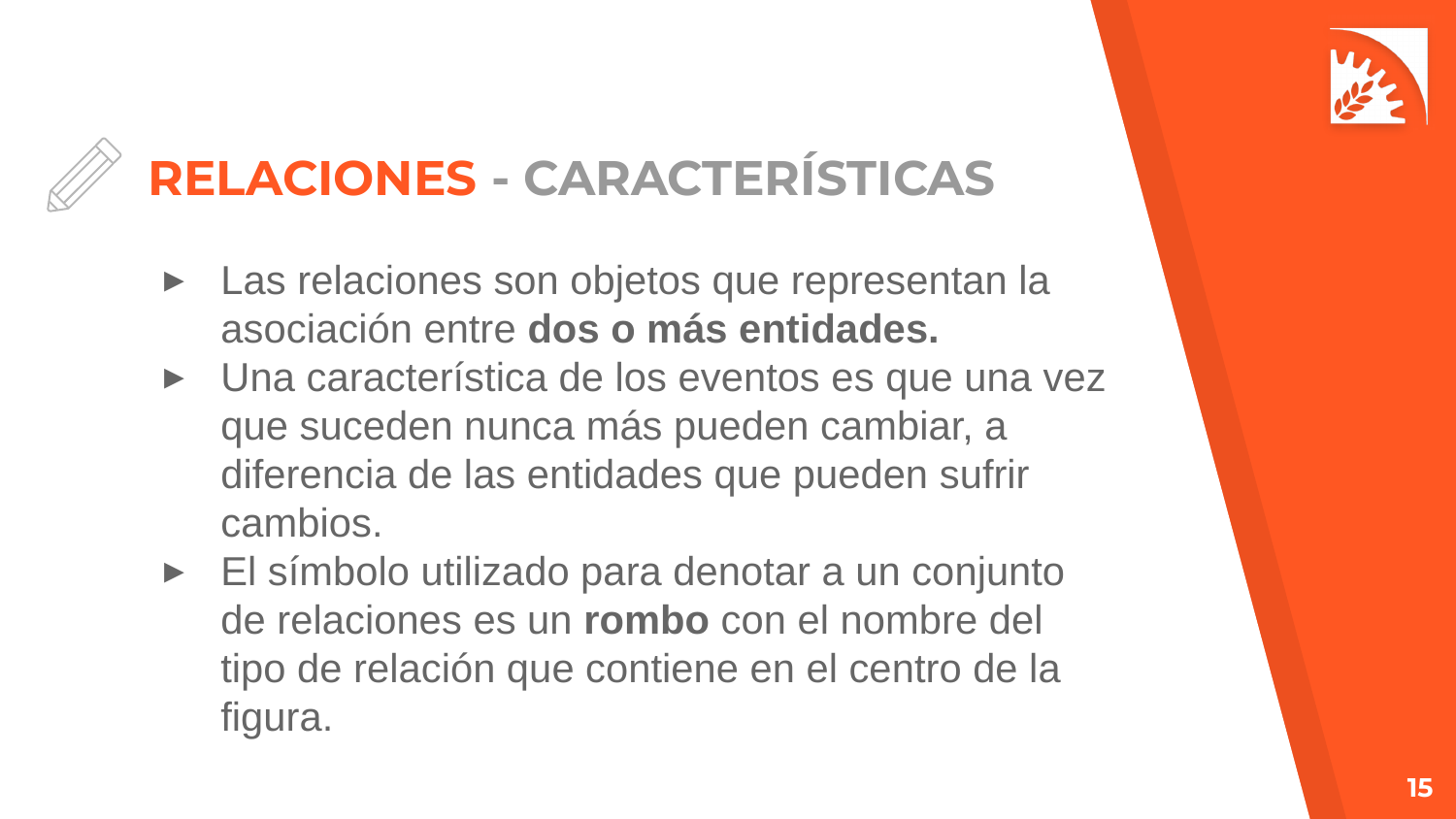

# RELACIONES - CARACTERÍSTICAS
Las relaciones son objetos que representan la asociación entre dos o más entidades.
Una característica de los eventos es que una vez que suceden nunca más pueden cambiar, a diferencia de las entidades que pueden sufrir cambios.
El símbolo utilizado para denotar a un conjunto de relaciones es un rombo con el nombre del tipo de relación que contiene en el centro de la figura.
15